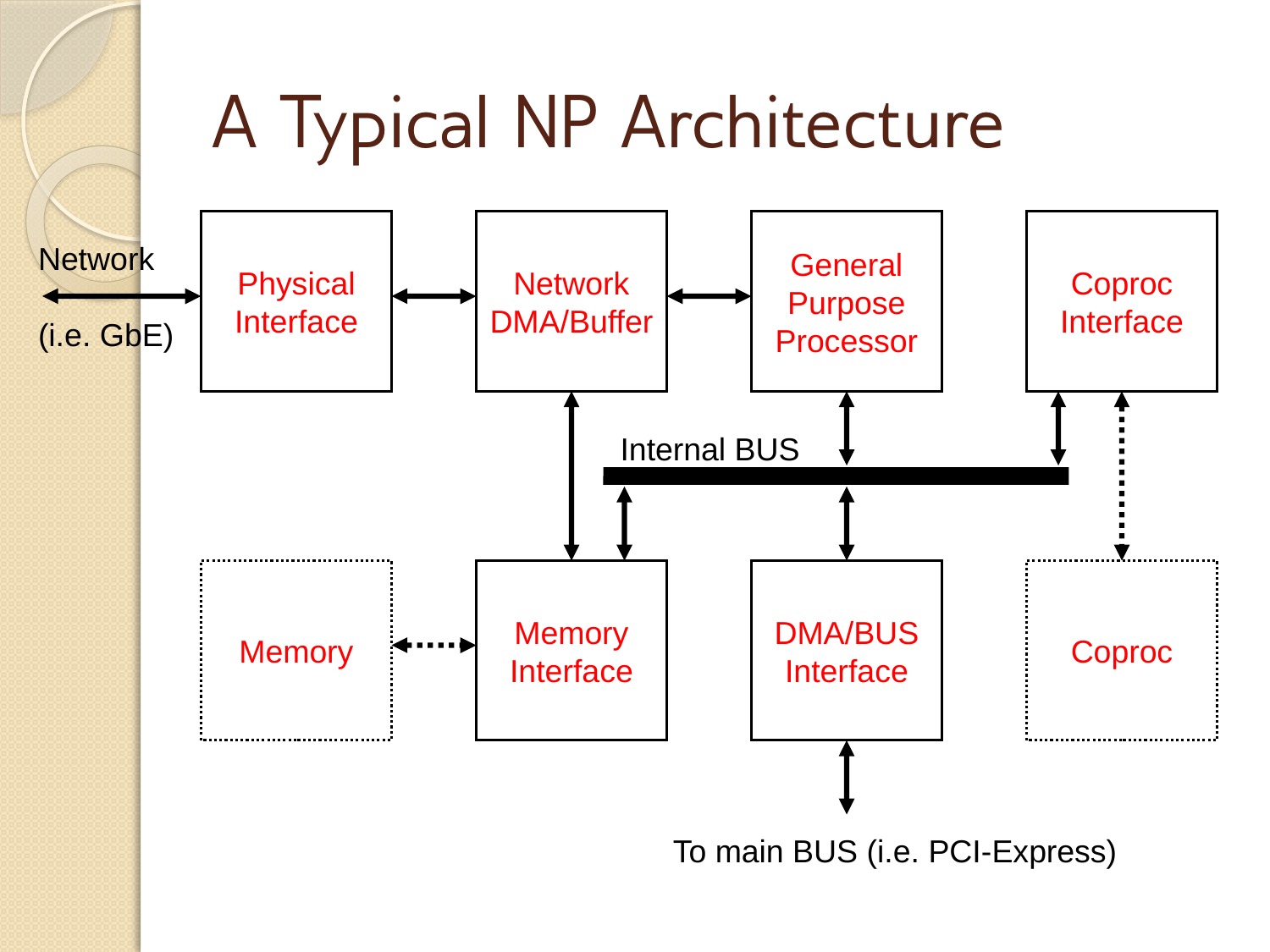

# A Typical NP Architecture
Physical
Interface
Network
DMA/Buffer
General
Purpose
Processor
Coproc
Interface
Network

(i.e. GbE)

Internal BUS

Memory
Memory
Interface
DMA/BUS
Interface
Coproc

To main BUS (i.e. PCI-Express)